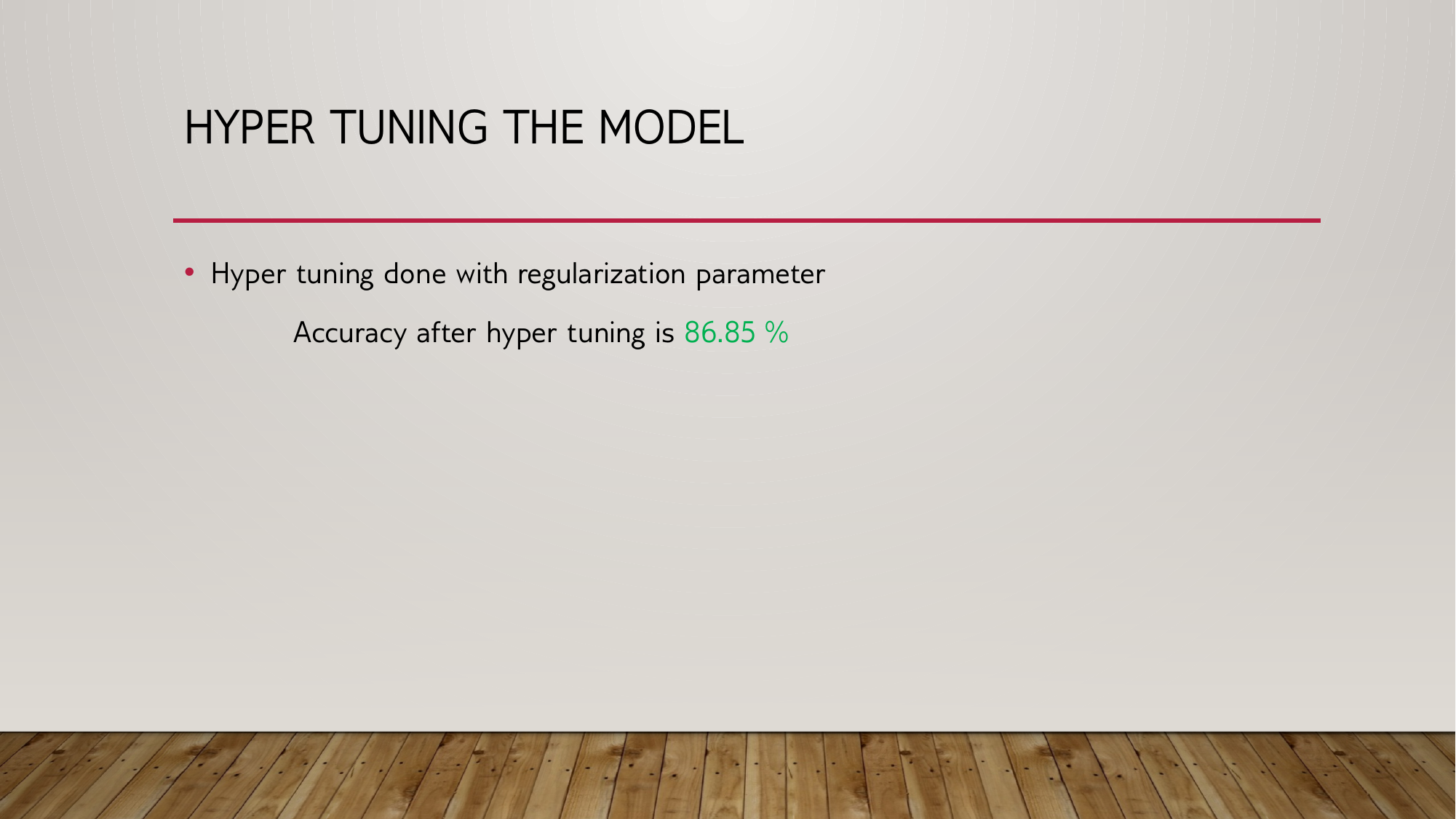

# Hyper TUNING the model
Hyper tuning done with regularization parameter
            Accuracy after hyper tuning is 86.85 %